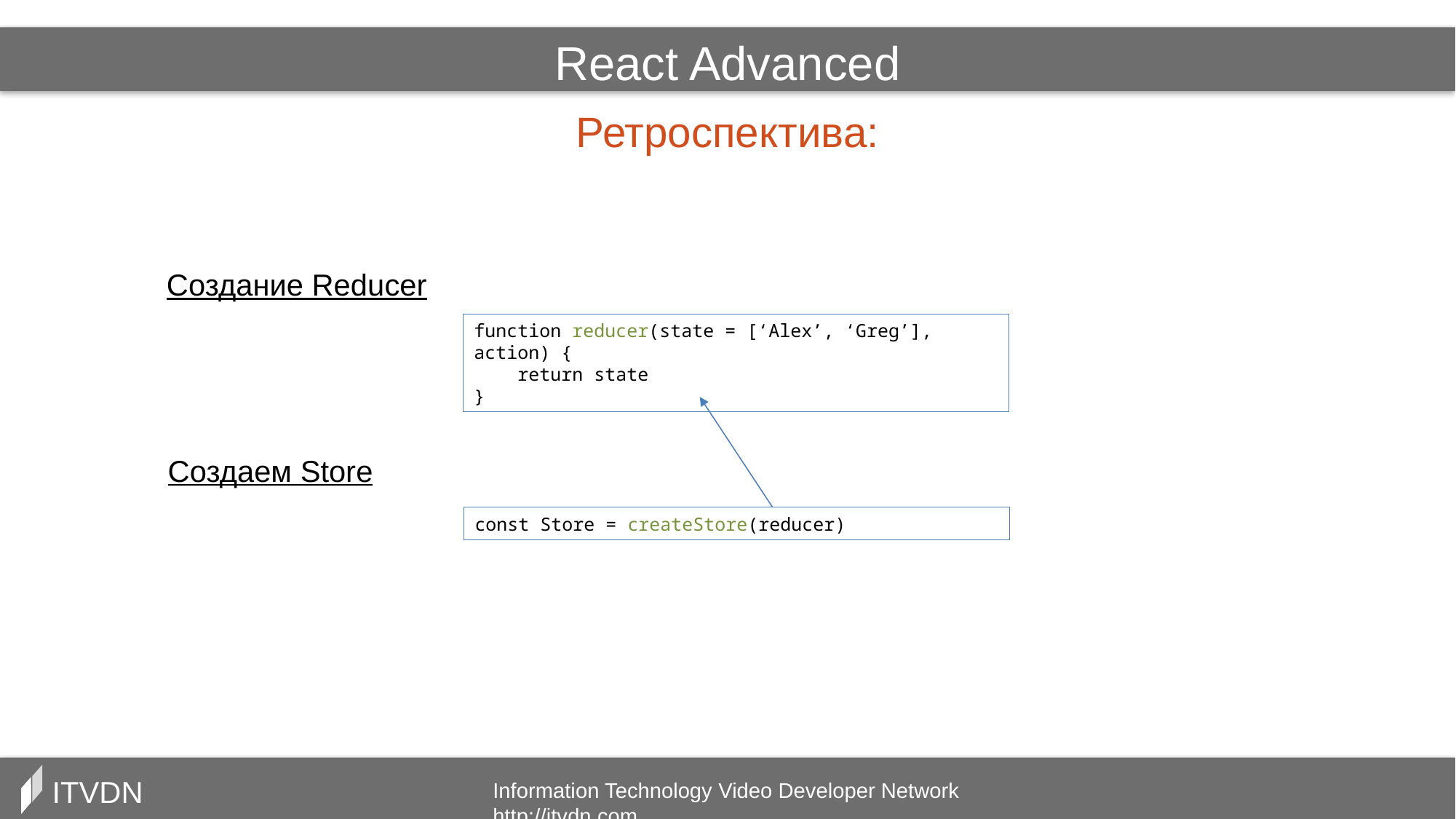

React Advanced
Ретроспектива:
Создание Reducer
function reducer(state = [‘Alex’, ‘Greg’], action) {
    return state
}
Создаем Store
const Store = createStore(reducer)

ITVDN
Information Technology Video Developer Network                                                       http://itvdn.com